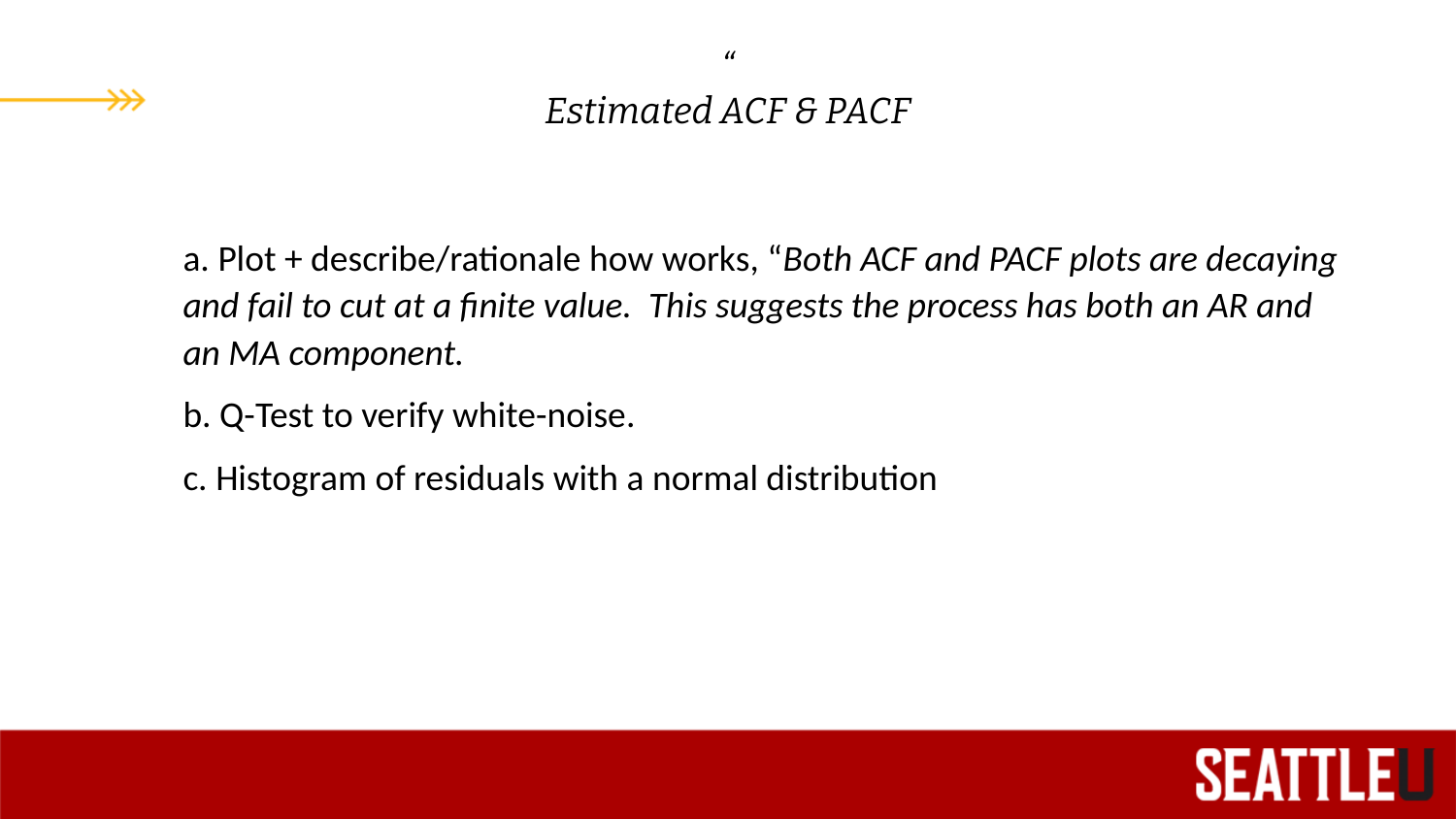

# “ Estimated ACF & PACF
a. Plot + describe/rationale how works, “Both ACF and PACF plots are decaying and fail to cut at a finite value.  This suggests the process has both an AR and an MA component.
b. Q-Test to verify white-noise.
c. Histogram of residuals with a normal distribution